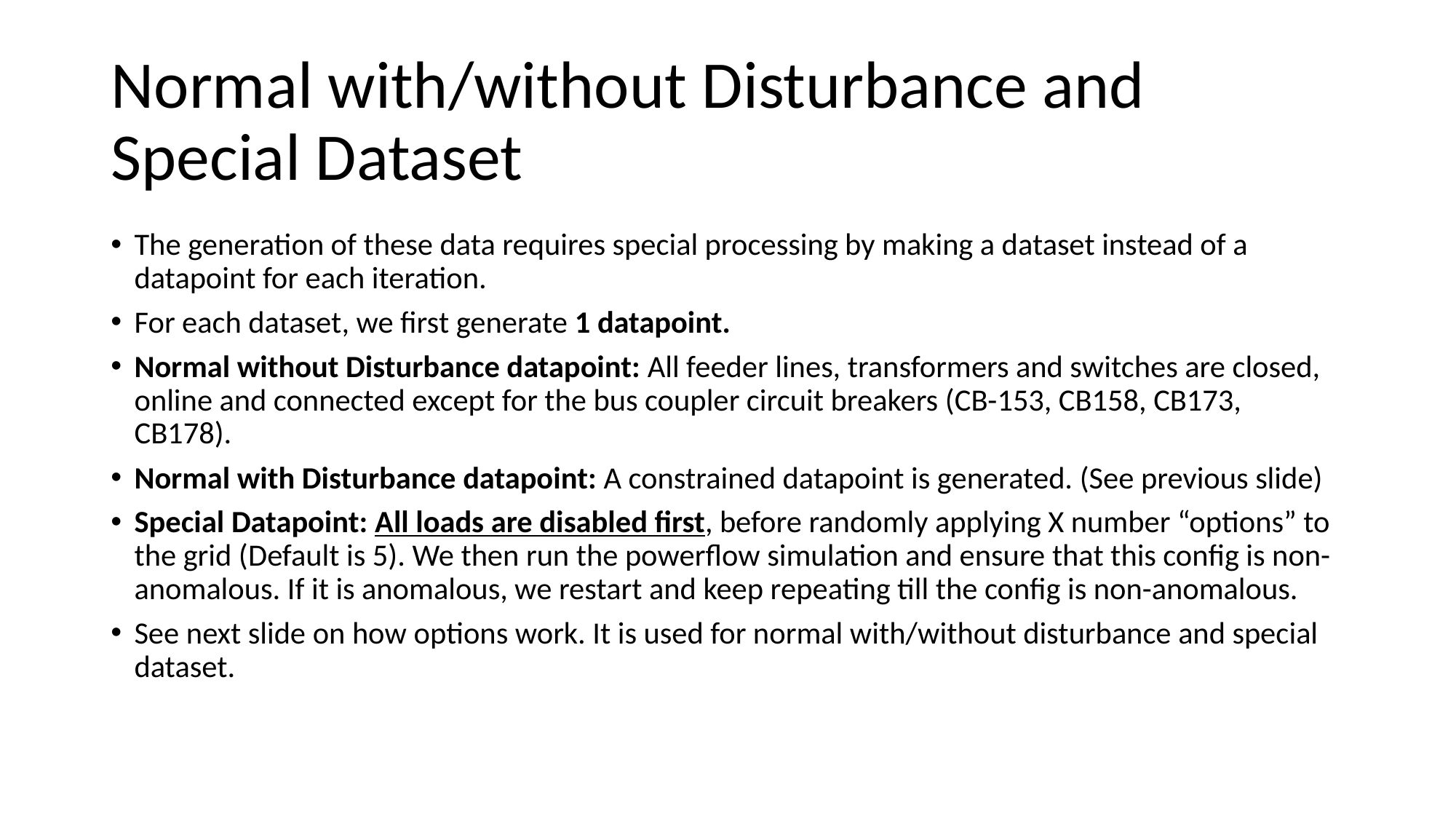

# Normal with/without Disturbance and Special Dataset
The generation of these data requires special processing by making a dataset instead of a datapoint for each iteration.
For each dataset, we first generate 1 datapoint.
Normal without Disturbance datapoint: All feeder lines, transformers and switches are closed, online and connected except for the bus coupler circuit breakers (CB-153, CB158, CB173, CB178).
Normal with Disturbance datapoint: A constrained datapoint is generated. (See previous slide)
Special Datapoint: All loads are disabled first, before randomly applying X number “options” to the grid (Default is 5). We then run the powerflow simulation and ensure that this config is non-anomalous. If it is anomalous, we restart and keep repeating till the config is non-anomalous.
See next slide on how options work. It is used for normal with/without disturbance and special dataset.